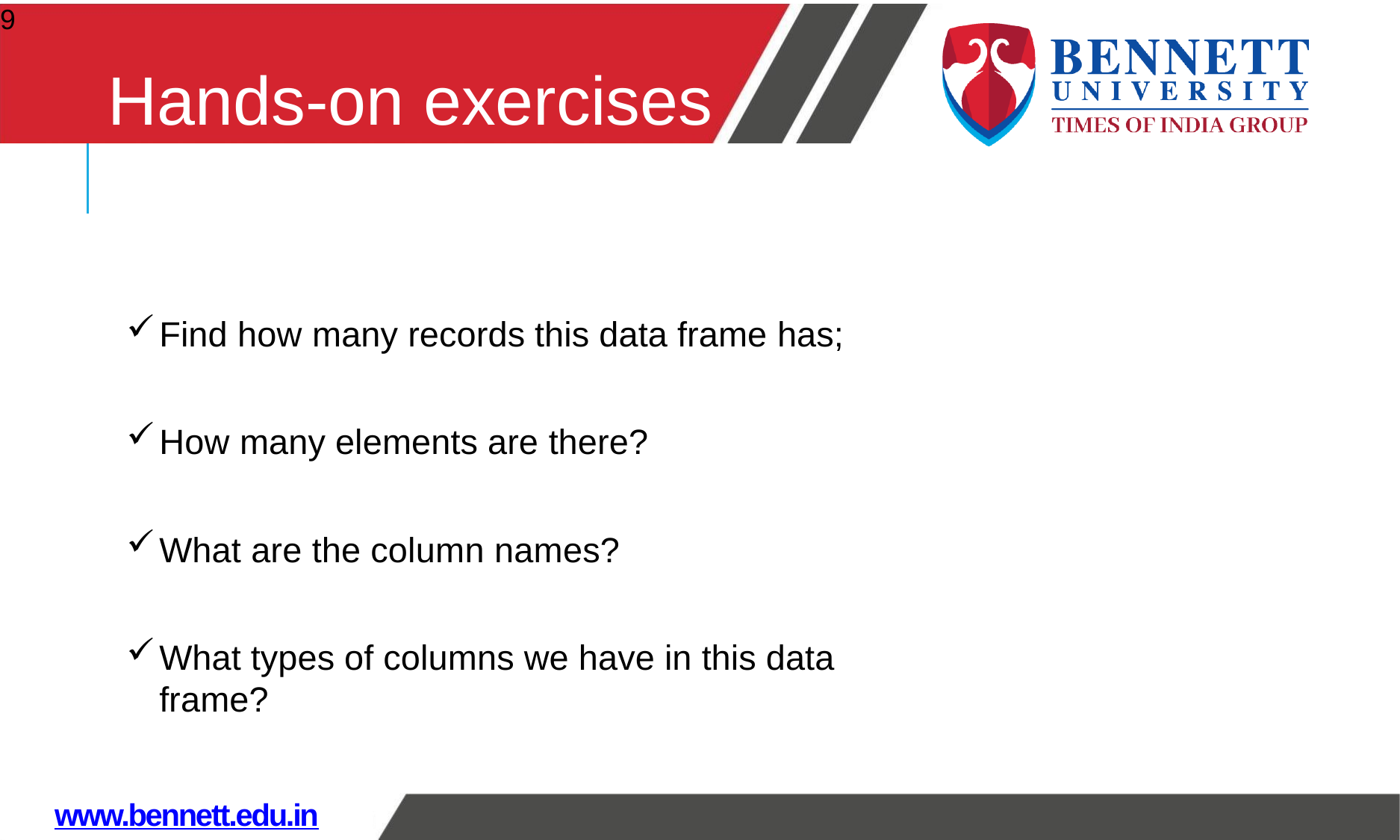

9
# Hands-on exercises
Find how many records this data frame has;

How many elements are there?

What are the column names?

What types of columns we have in this data frame?
www.bennett.edu.in